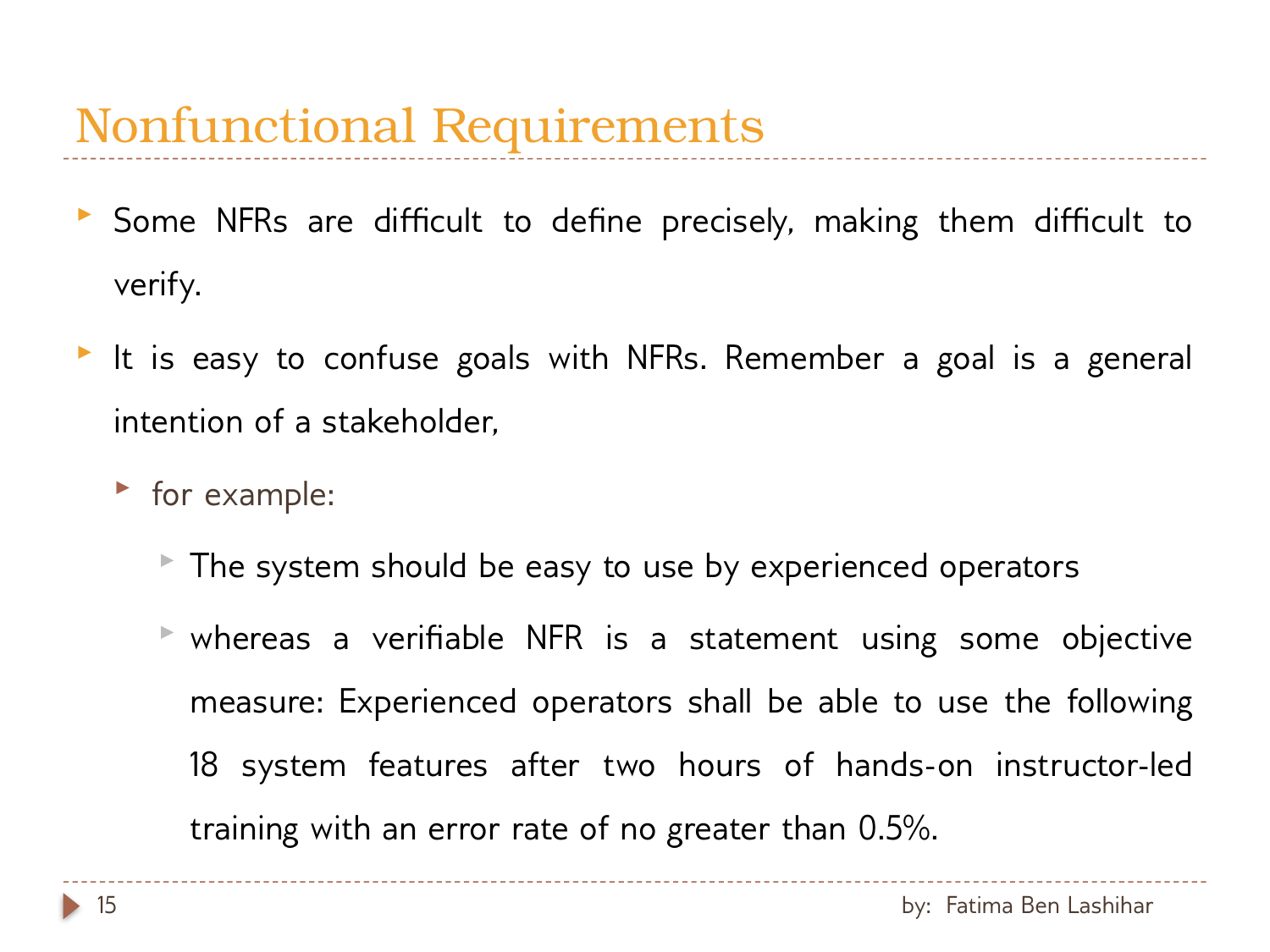

# Nonfunctional Requirements
Some NFRs are difficult to define precisely, making them difficult to verify.
It is easy to confuse goals with NFRs. Remember a goal is a general intention of a stakeholder,
for example:
The system should be easy to use by experienced operators
whereas a verifiable NFR is a statement using some objective measure: Experienced operators shall be able to use the following 18 system features after two hours of hands-on instructor-led training with an error rate of no greater than 0.5%.
15
by:  Fatima Ben Lashihar